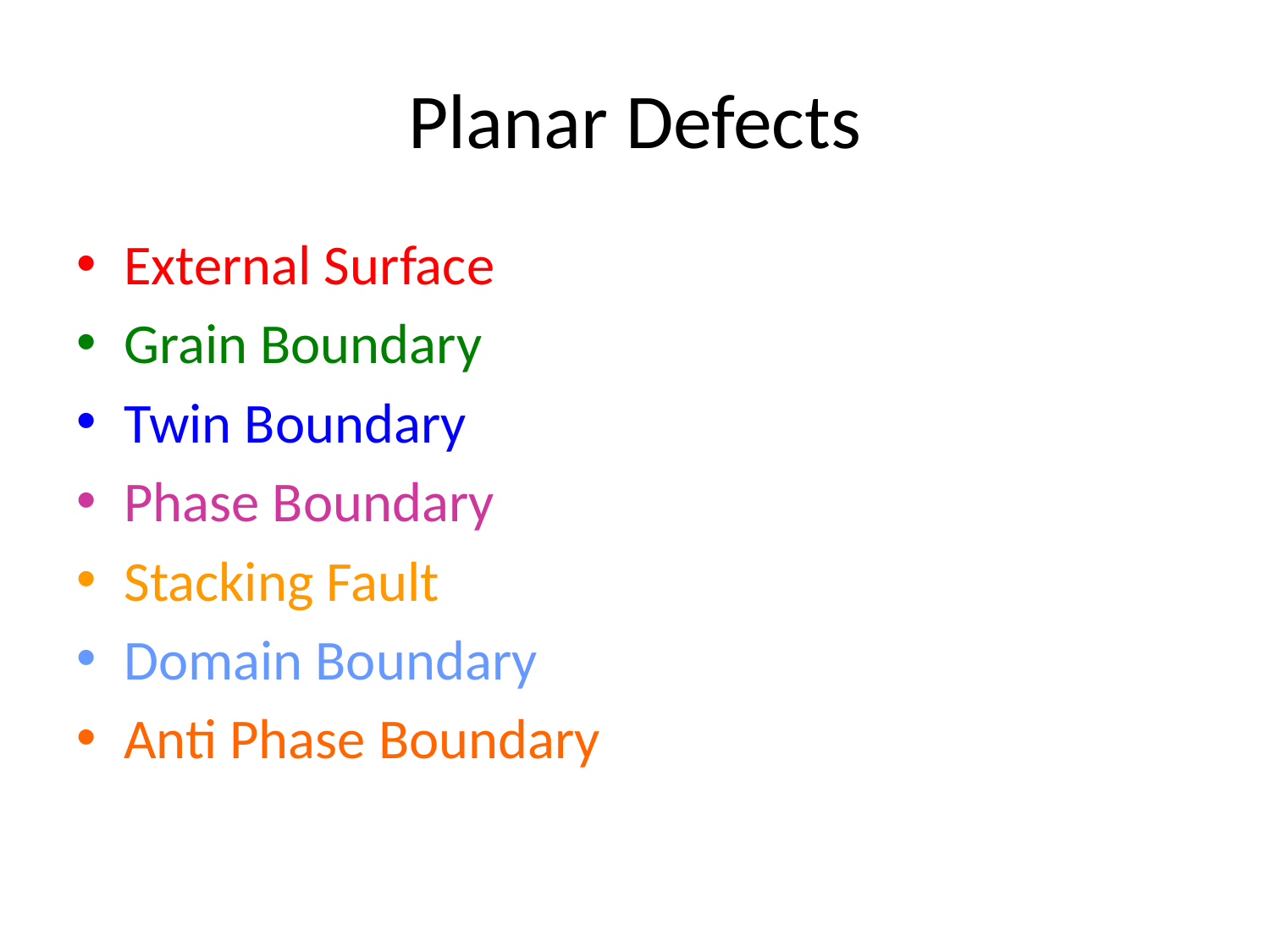

# Planar Defects
External Surface
Grain Boundary
Twin Boundary
Phase Boundary
Stacking Fault
Domain Boundary
Anti Phase Boundary